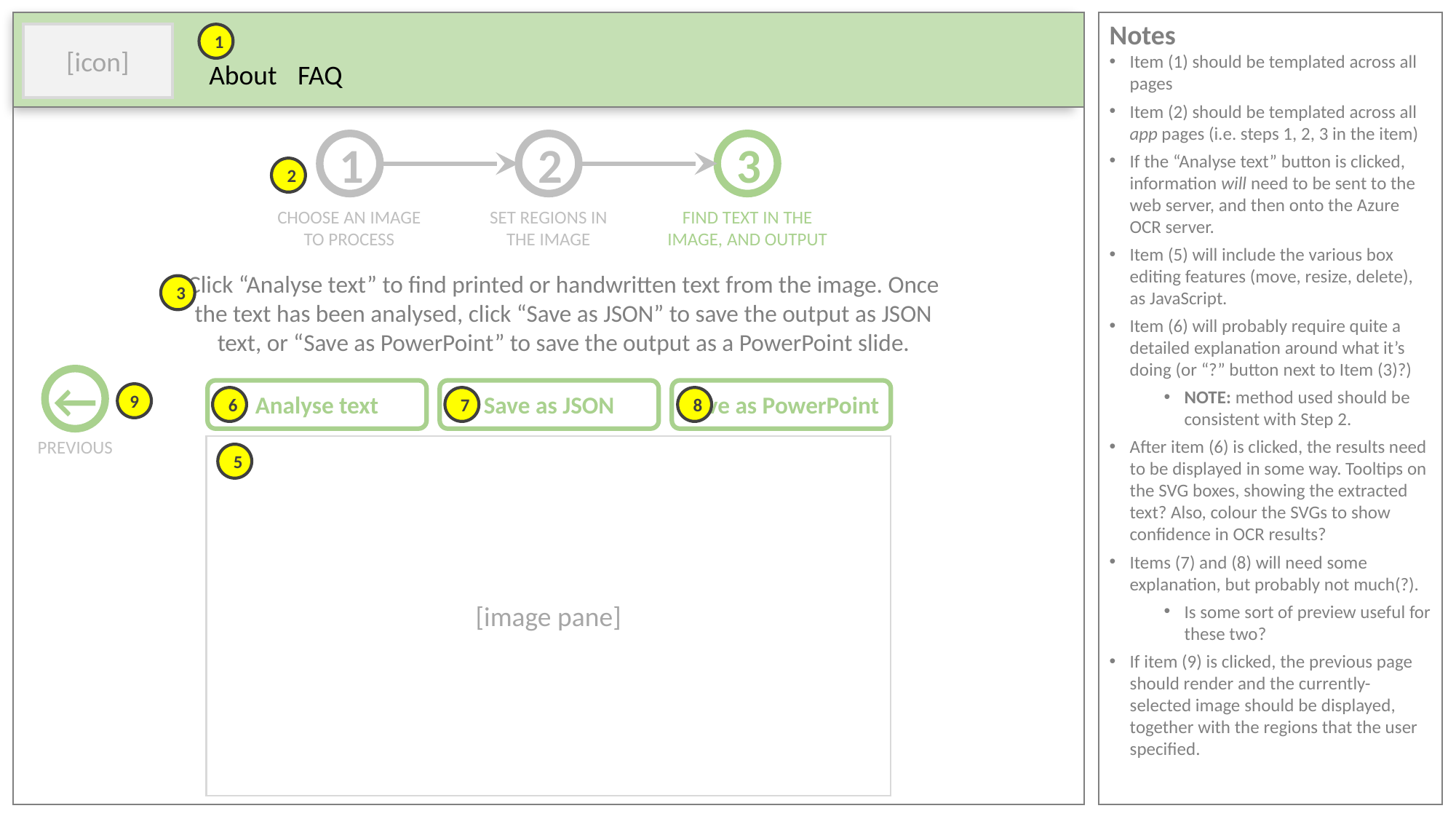

Notes
Item (1) should be templated across all pages
Item (2) should be templated across all app pages (i.e. steps 1, 2, 3 in the item)
If the “Analyse text” button is clicked, information will need to be sent to the web server, and then onto the Azure OCR server.
Item (5) will include the various box editing features (move, resize, delete), as JavaScript.
Item (6) will probably require quite a detailed explanation around what it’s doing (or “?” button next to Item (3)?)
NOTE: method used should be consistent with Step 2.
After item (6) is clicked, the results need to be displayed in some way. Tooltips on the SVG boxes, showing the extracted text? Also, colour the SVGs to show confidence in OCR results?
Items (7) and (8) will need some explanation, but probably not much(?).
Is some sort of preview useful for these two?
If item (9) is clicked, the previous page should render and the currently-selected image should be displayed, together with the regions that the user specified.

[icon]
1
About
FAQ

1
2
3
CHOOSE AN IMAGE TO PROCESS
SET REGIONS IN THE IMAGE
FIND TEXT IN THE IMAGE, AND OUTPUT
2
Click “Analyse text” to find printed or handwritten text from the image. Once the text has been analysed, click “Save as JSON” to save the output as JSON text, or “Save as PowerPoint” to save the output as a PowerPoint slide.
3
←
PREVIOUS
Analyse text
Save as JSON
Save as PowerPoint
9
6
7
8
[image pane]
5